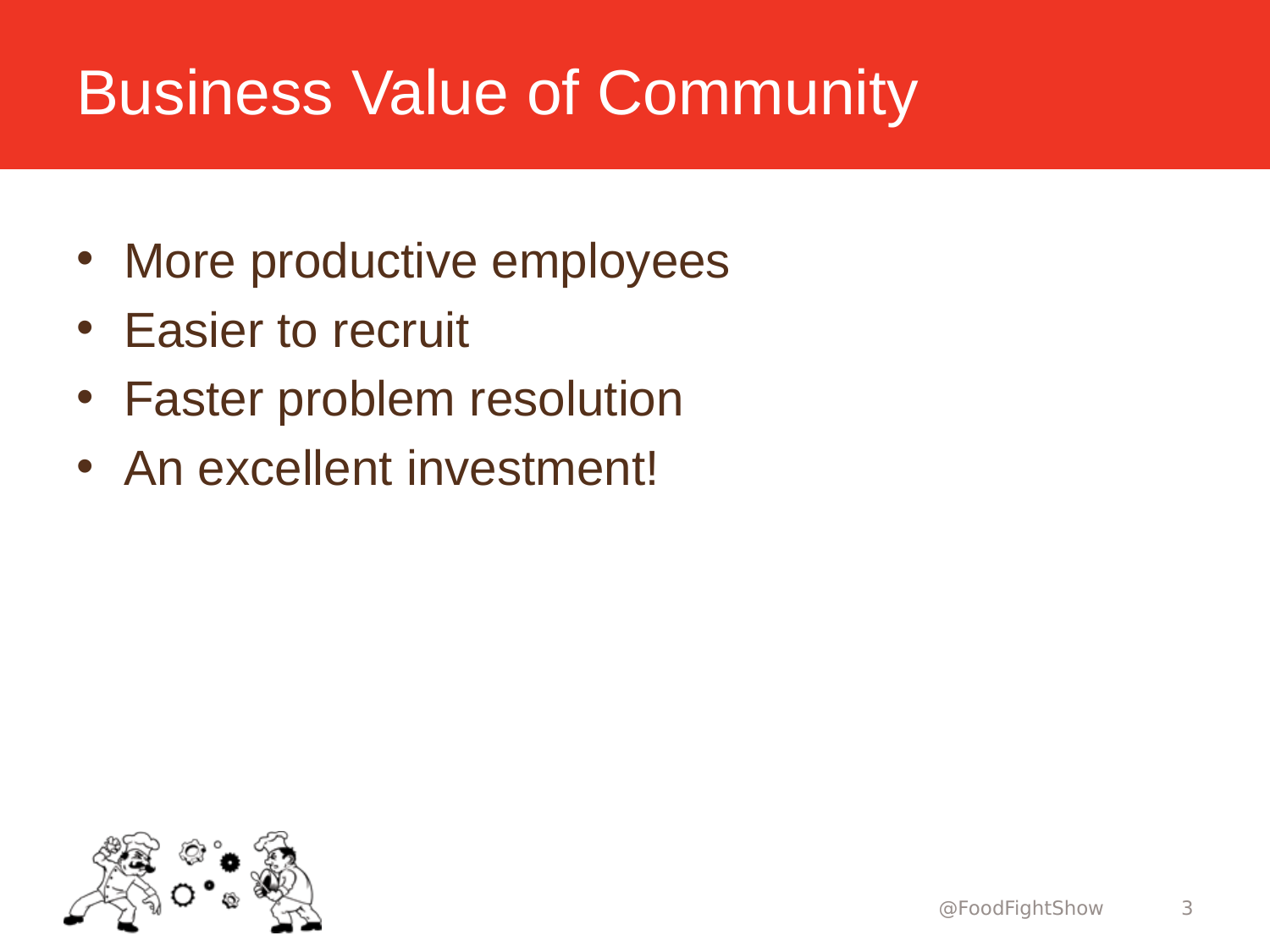

# Business Value of Community
More productive employees
Easier to recruit
Faster problem resolution
An excellent investment!
@FoodFightShow
3